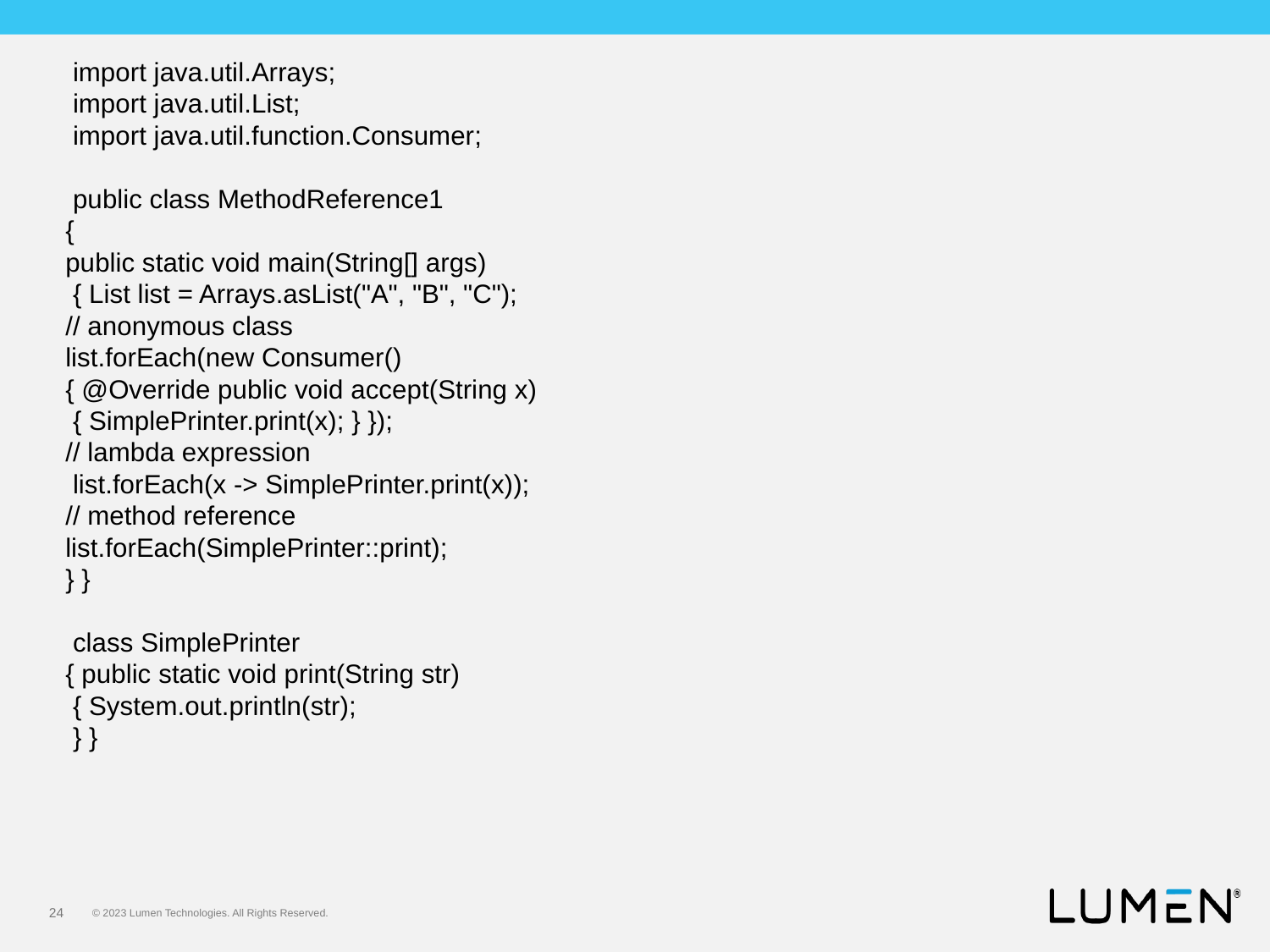

import java.util.Arrays;
 import java.util.List;
 import java.util.function.Consumer;

 public class MethodReference1
{
public static void main(String[] args)
 { List list = Arrays.asList("A", "B", "C");
// anonymous class
list.forEach(new Consumer()
{ @Override public void accept(String x)
 { SimplePrinter.print(x); } });
// lambda expression
 list.forEach(x -> SimplePrinter.print(x));
// method reference
list.forEach(SimplePrinter::print);
} }

 class SimplePrinter
{ public static void print(String str)
 { System.out.println(str);
 } }